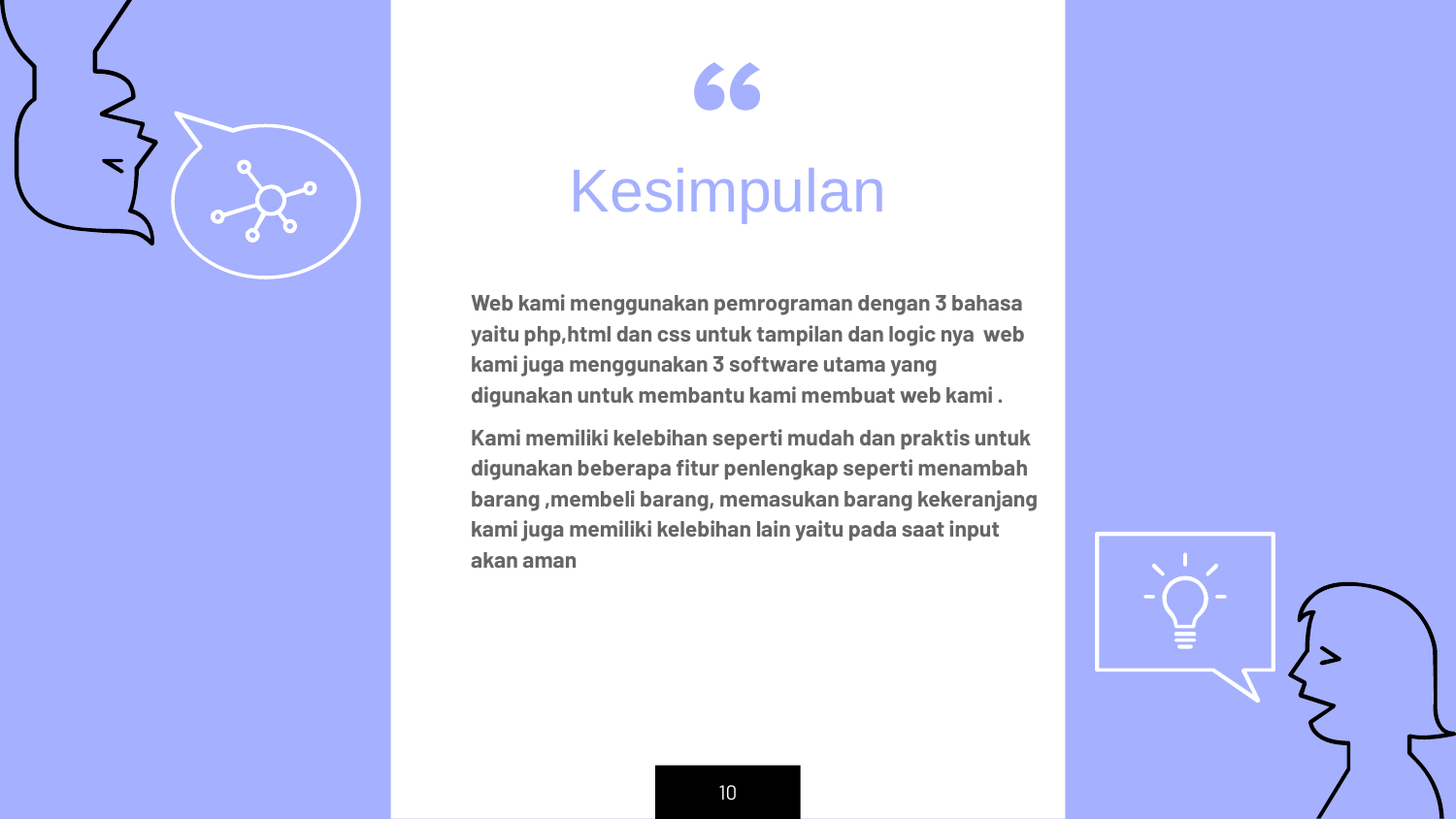

Kesimpulan
Web kami menggunakan pemrograman dengan 3 bahasa yaitu php,html dan css untuk tampilan dan logic nya  web kami juga menggunakan 3 software utama yang digunakan untuk membantu kami membuat web kami .
Kami memiliki kelebihan seperti mudah dan praktis untuk digunakan beberapa fitur penlengkap seperti menambah barang ,membeli barang, memasukan barang kekeranjang kami juga memiliki kelebihan lain yaitu pada saat input akan aman
10